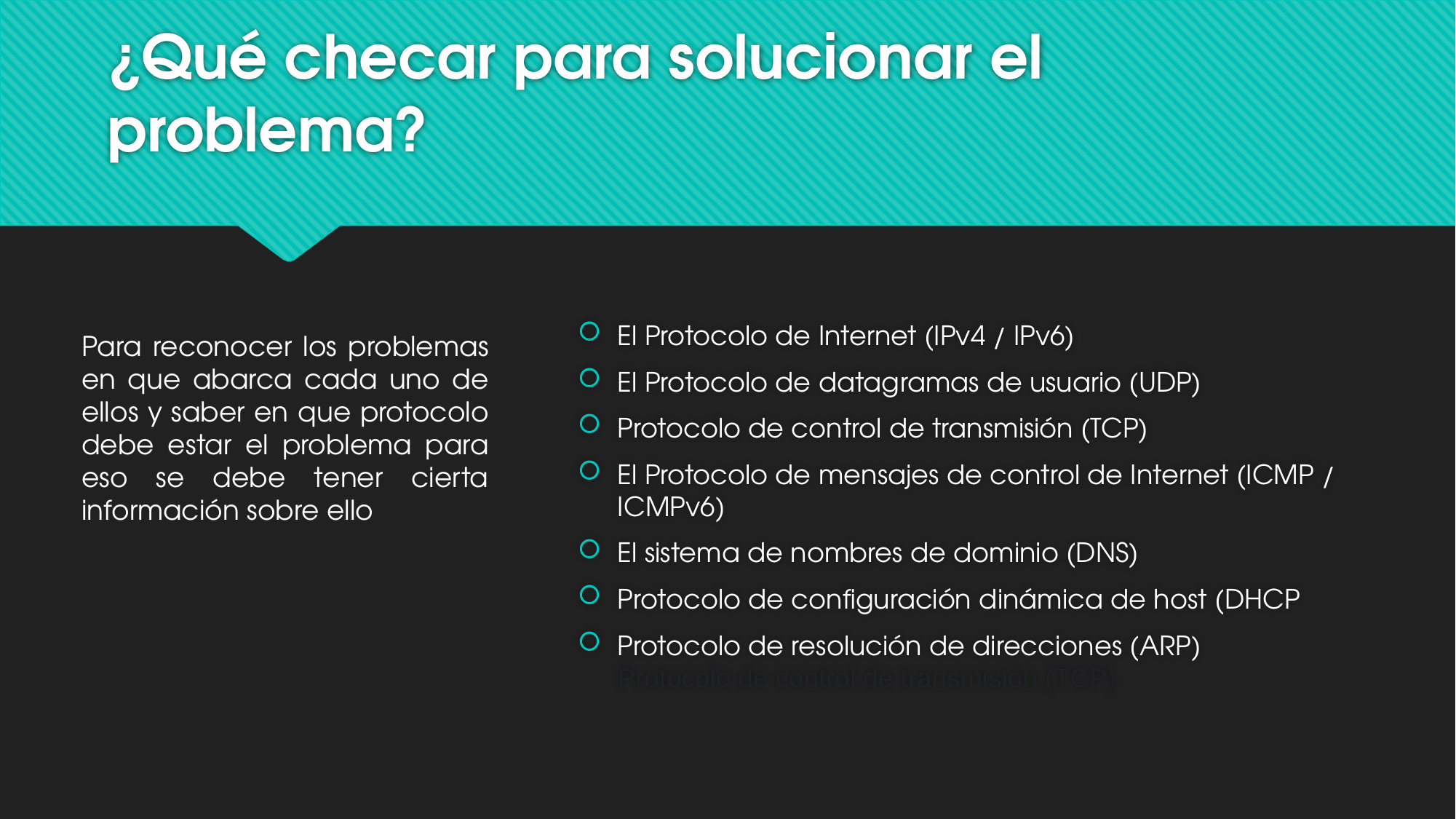

# ¿Qué checar para solucionar el problema?

El Protocolo de Internet (IPv4 / IPv6)
El Protocolo de datagramas de usuario (UDP)
Protocolo de control de transmisión (TCP)
El Protocolo de mensajes de control de Internet (ICMP / ICMPv6)
El sistema de nombres de dominio (DNS)
Protocolo de configuración dinámica de host (DHCP
Protocolo de resolución de direcciones (ARP)
Protocolo de control de transmisión (TCP)
Para reconocer los problemas en que abarca cada uno de ellos y saber en que protocolo debe estar el problema para eso se debe tener cierta información sobre ello